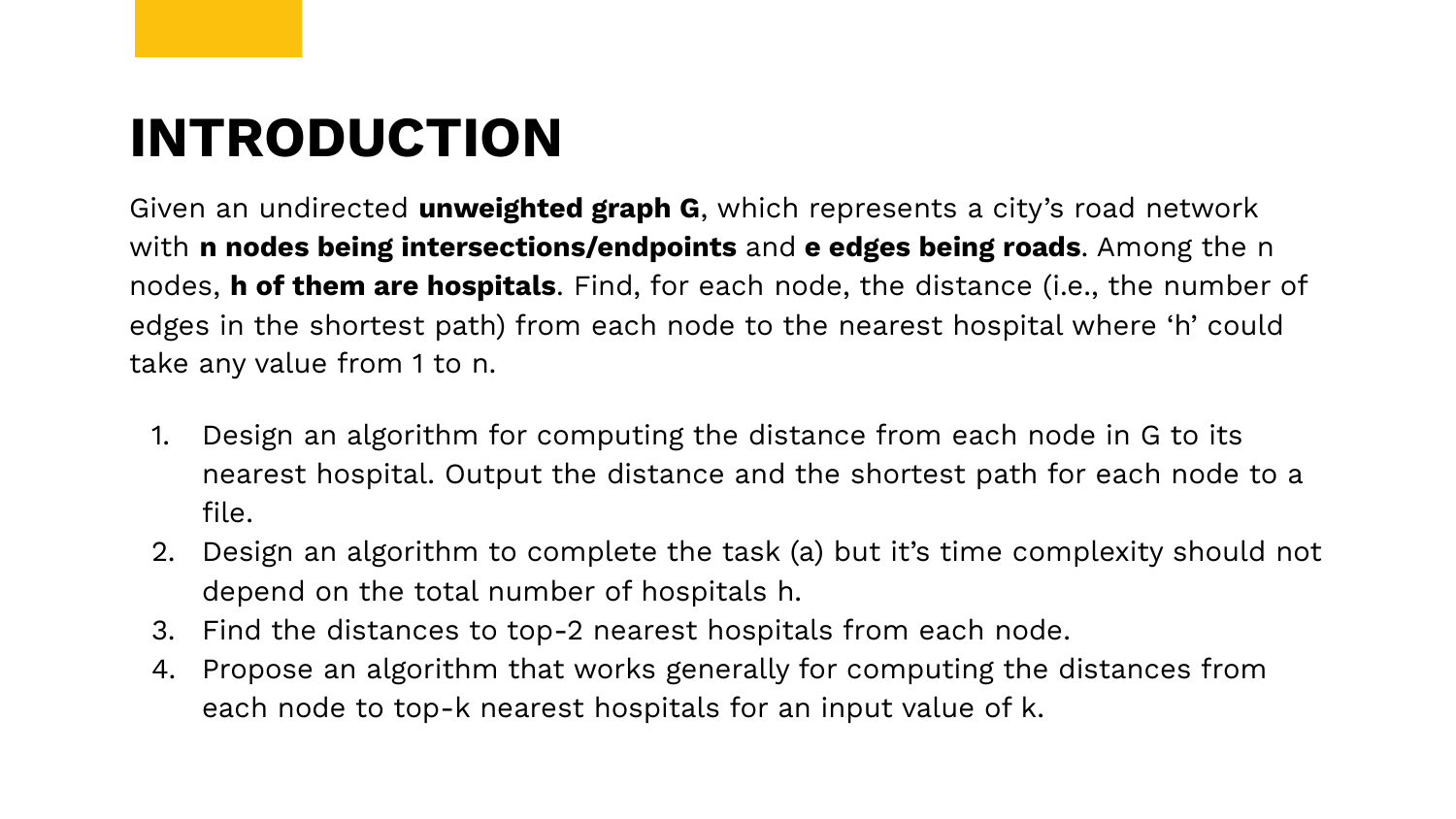

# INTRODUCTION
Given an undirected unweighted graph G, which represents a city’s road network with n nodes being intersections/endpoints and e edges being roads. Among the n nodes, h of them are hospitals. Find, for each node, the distance (i.e., the number of edges in the shortest path) from each node to the nearest hospital where ‘h’ could take any value from 1 to n.
Design an algorithm for computing the distance from each node in G to its nearest hospital. Output the distance and the shortest path for each node to a file.
Design an algorithm to complete the task (a) but it’s time complexity should not depend on the total number of hospitals h.
Find the distances to top-2 nearest hospitals from each node.
Propose an algorithm that works generally for computing the distances from each node to top-k nearest hospitals for an input value of k.